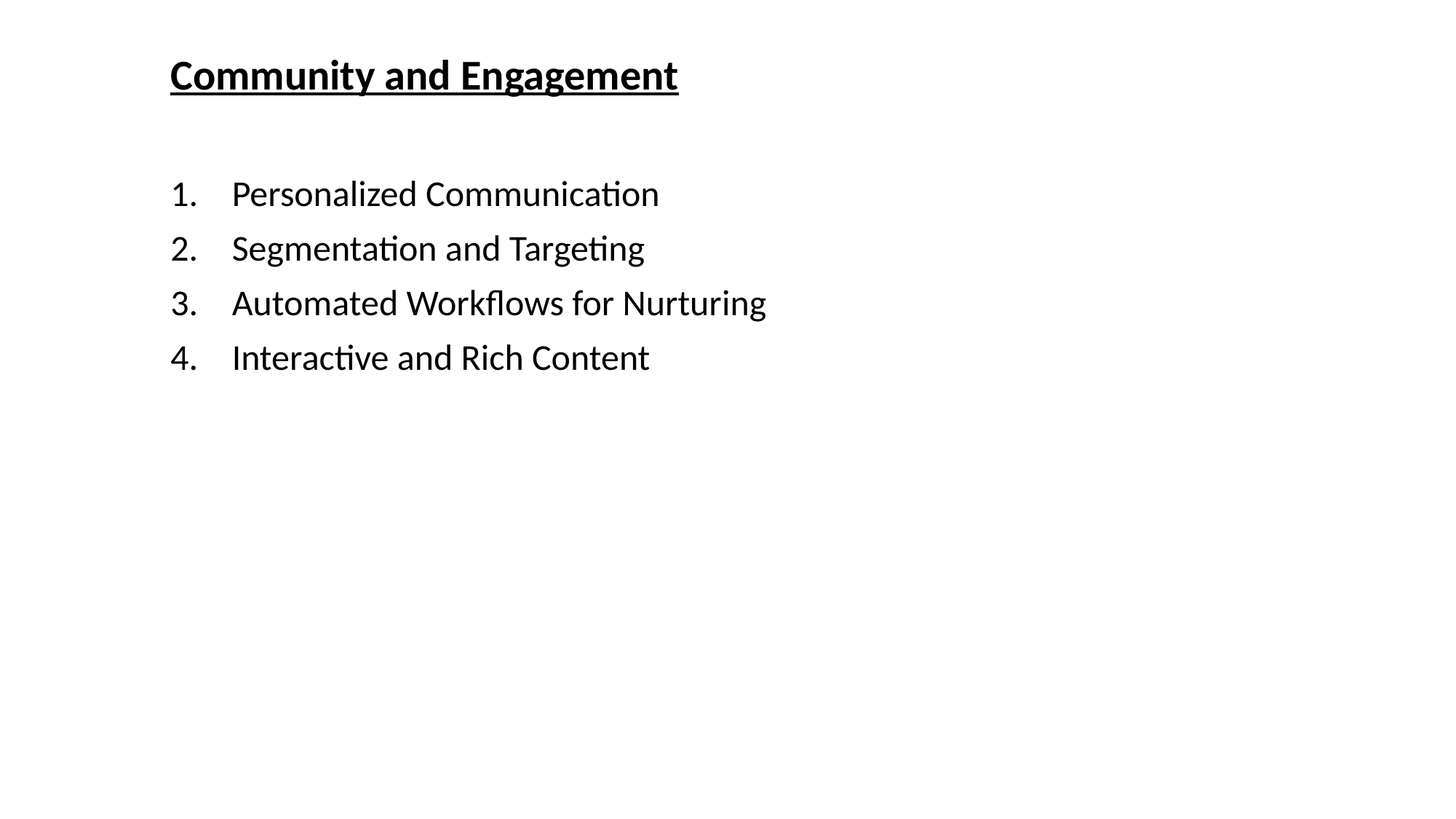

Community and Engagement

Personalized Communication
Segmentation and Targeting
Automated Workflows for Nurturing
Interactive and Rich Content